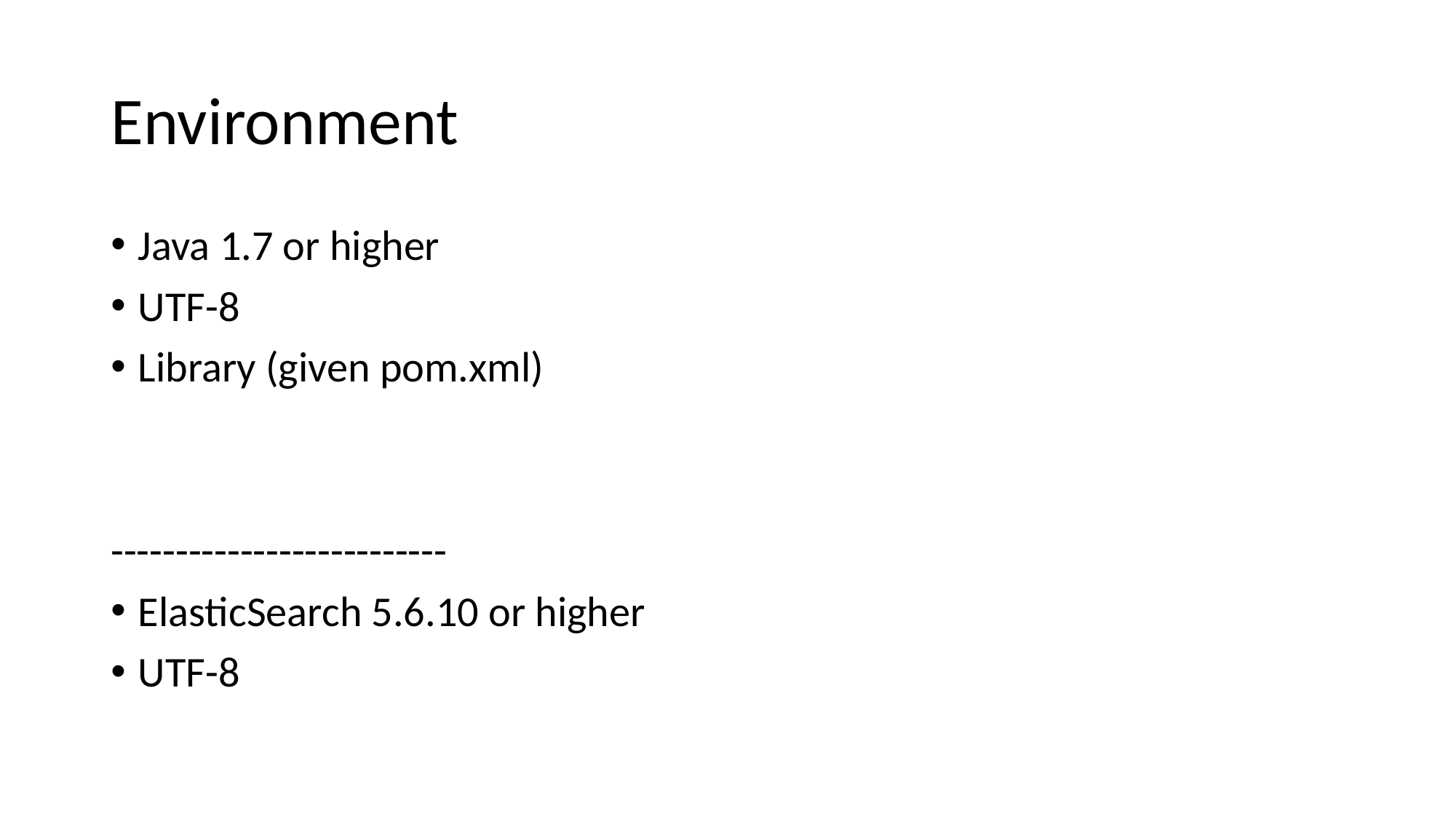

# Environment
Java 1.7 or higher
UTF-8
Library (given pom.xml)

--------------------------
ElasticSearch 5.6.10 or higher
UTF-8